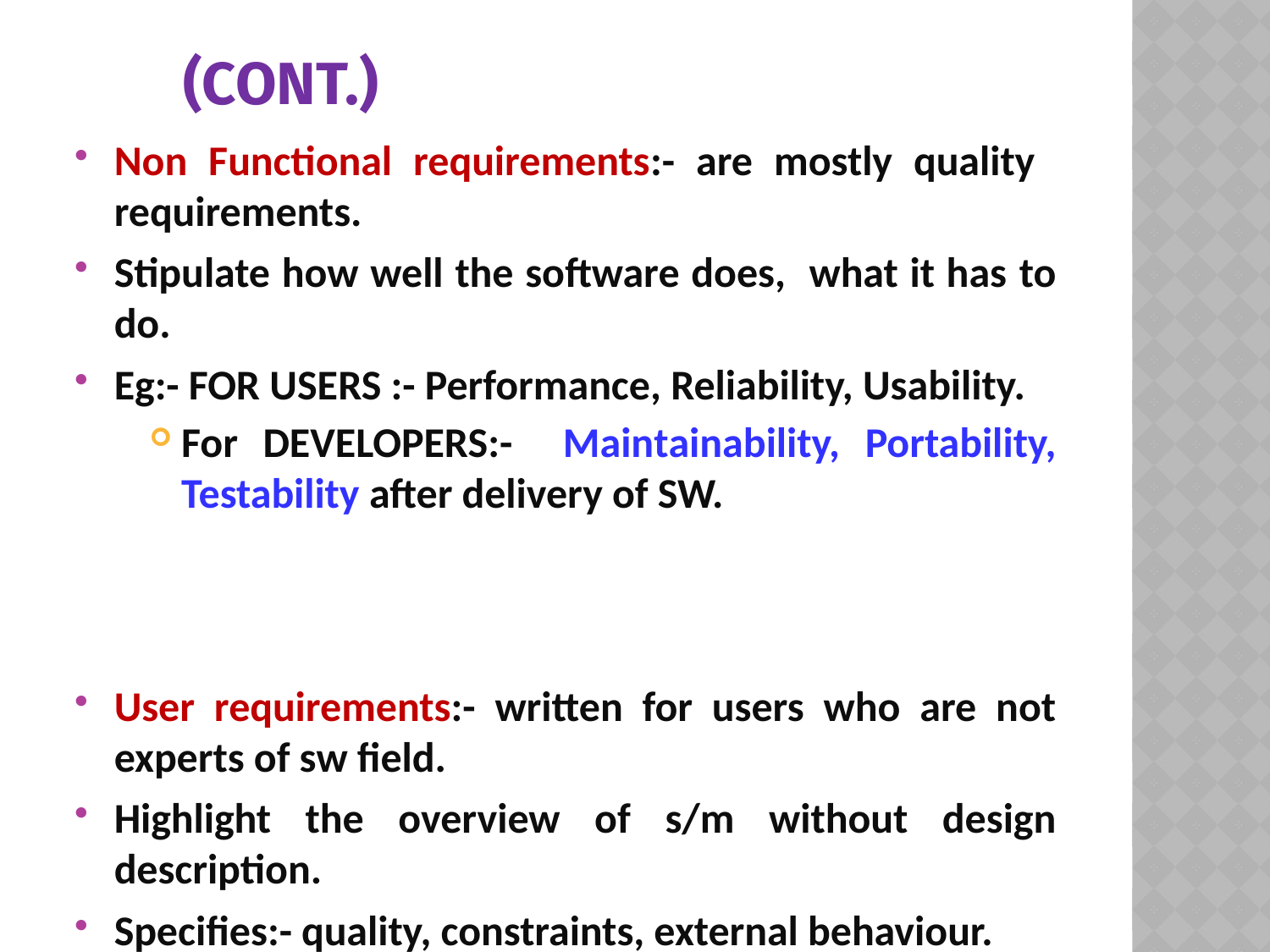

# (cont.)
Non Functional requirements:- are mostly quality  requirements.
Stipulate how well the software does,  what it has to do.
Eg:- FOR USERS :- Performance, Reliability, Usability.
For DEVELOPERS:-  Maintainability, Portability, Testability after delivery of SW.

User requirements:- written for users who are not experts of sw field.
Highlight the overview of s/m without design description.
Specifies:- quality, constraints, external behaviour.